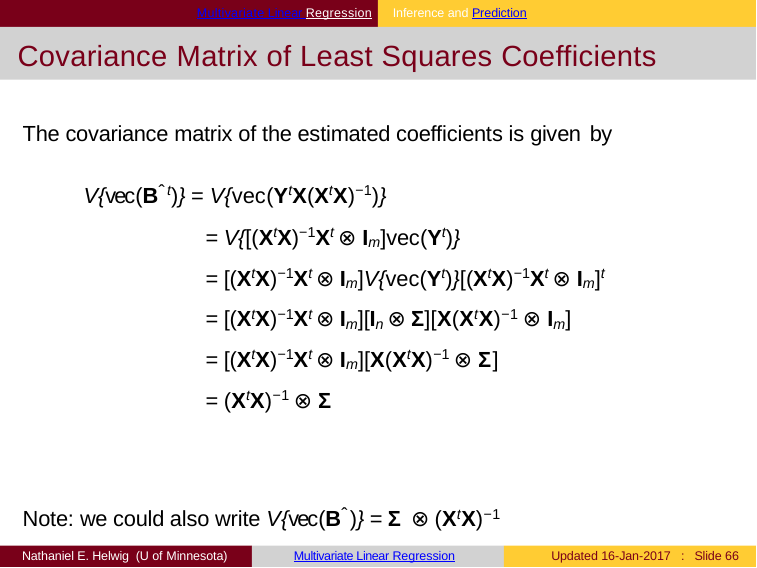

Multivariate Linear Regression	Inference and Prediction

# Covariance Matrix of Least Squares Coefficients
The covariance matrix of the estimated coefficients is given by

V{vec(Bˆ t)} = V{vec(YtX(XtX)−1)}
= V{[(XtX)−1Xt ⊗ Im]vec(Yt)}
= [(XtX)−1Xt ⊗ Im]V{vec(Yt)}[(XtX)−1Xt ⊗ Im]t
= [(XtX)−1Xt ⊗ Im][In ⊗ Σ][X(XtX)−1 ⊗ Im]
= [(XtX)−1Xt ⊗ Im][X(XtX)−1 ⊗ Σ]
= (XtX)−1 ⊗ Σ

Note: we could also write V{vec(Bˆ )} = Σ ⊗ (XtX)−1

Nathaniel E. Helwig  (U of Minnesota)
Multivariate Linear Regression
Updated 16-Jan-2017   :   Slide 66